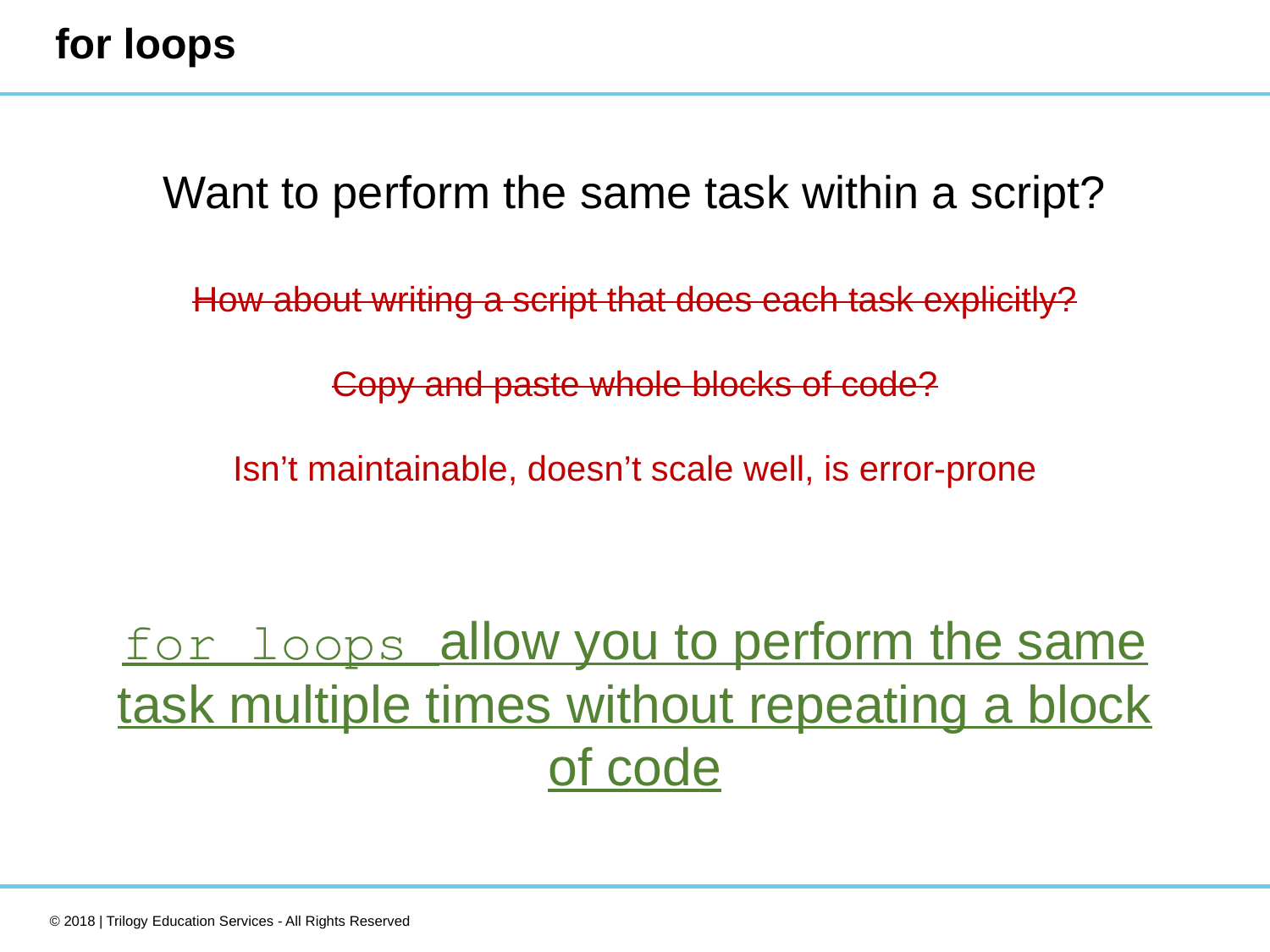

# for loops
Want to perform the same task within a script?

How about writing a script that does each task explicitly?

Copy and paste whole blocks of code?

Isn’t maintainable, doesn’t scale well, is error-prone

for loops allow you to perform the same task multiple times without repeating a block of code